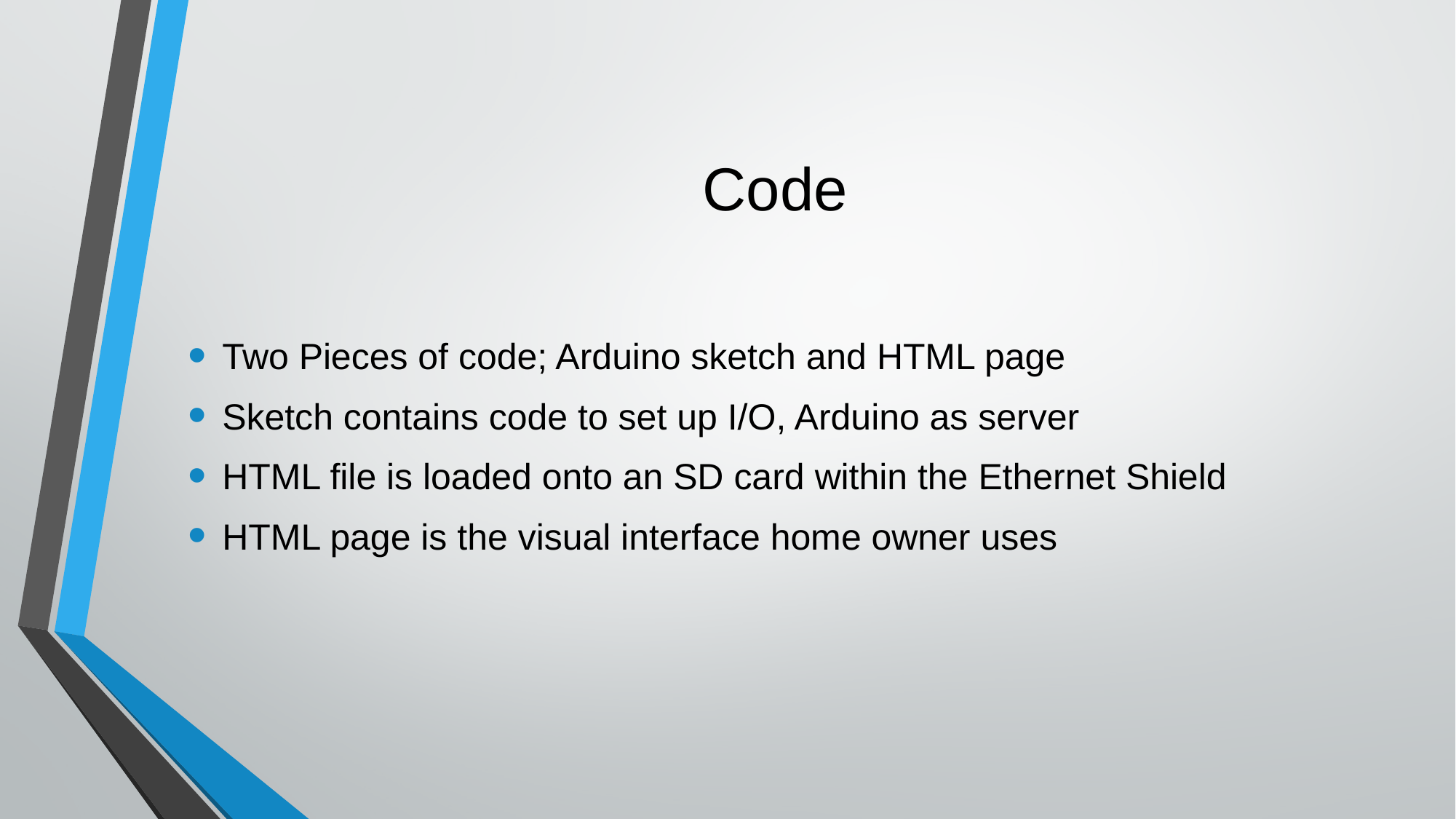

# Code
Two Pieces of code; Arduino sketch and HTML page
Sketch contains code to set up I/O, Arduino as server
HTML file is loaded onto an SD card within the Ethernet Shield
HTML page is the visual interface home owner uses